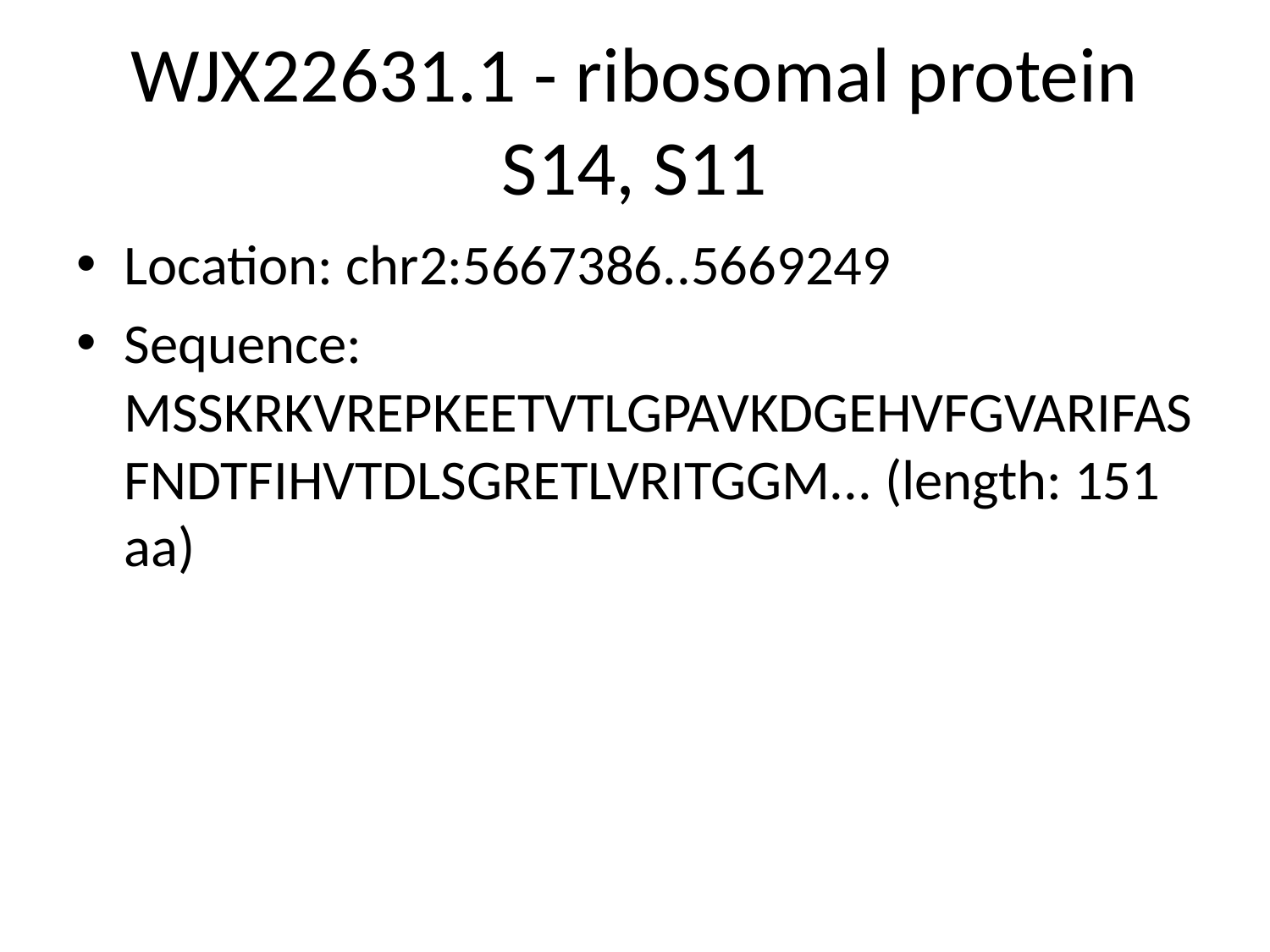

# WJX22631.1 - ribosomal protein S14, S11
Location: chr2:5667386..5669249
Sequence: MSSKRKVREPKEETVTLGPAVKDGEHVFGVARIFASFNDTFIHVTDLSGRETLVRITGGM... (length: 151 aa)